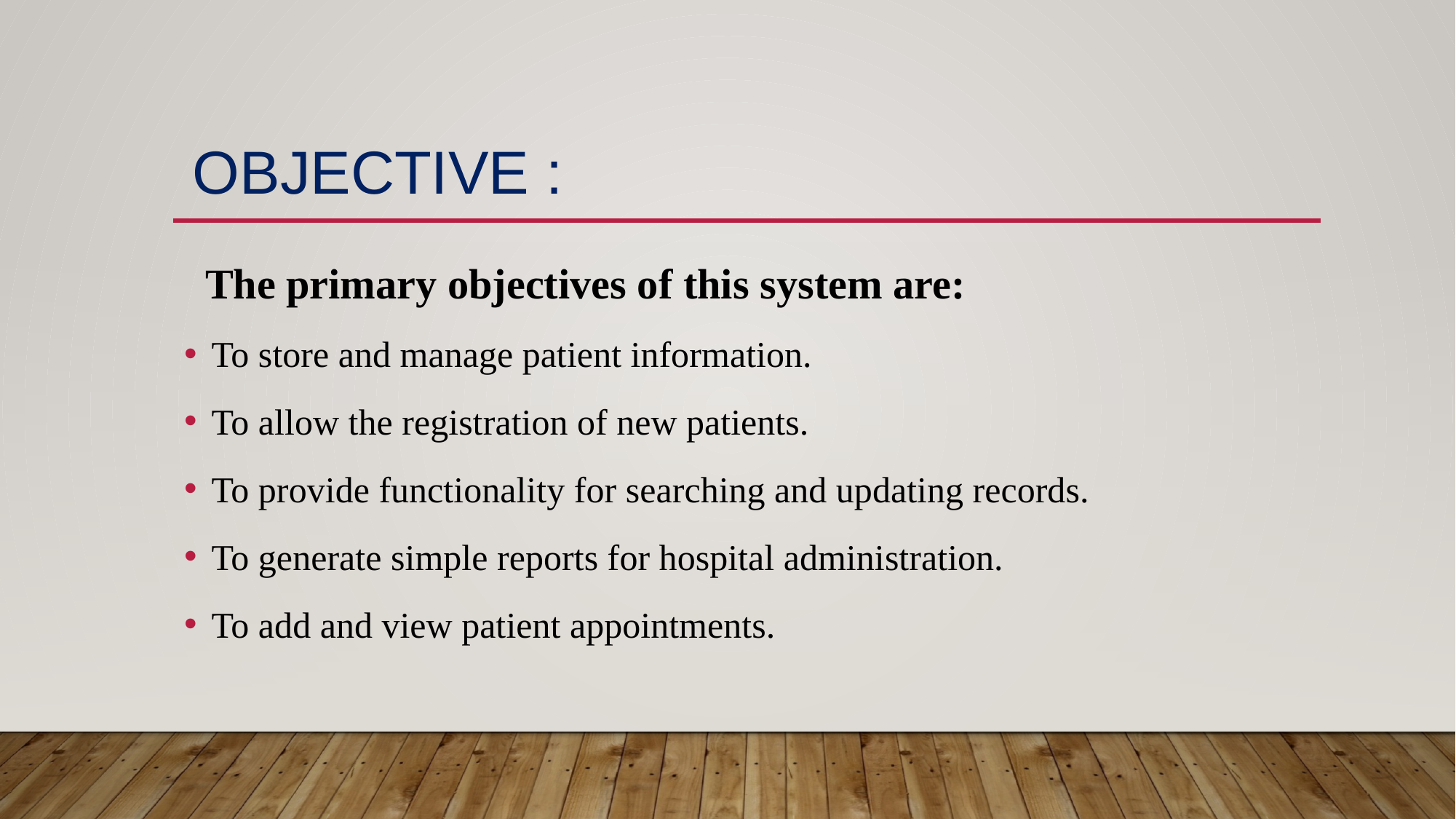

# OBJECTIVE :
  The primary objectives of this system are:
To store and manage patient information.
To allow the registration of new patients.
To provide functionality for searching and updating records.
To generate simple reports for hospital administration.
To add and view patient appointments.